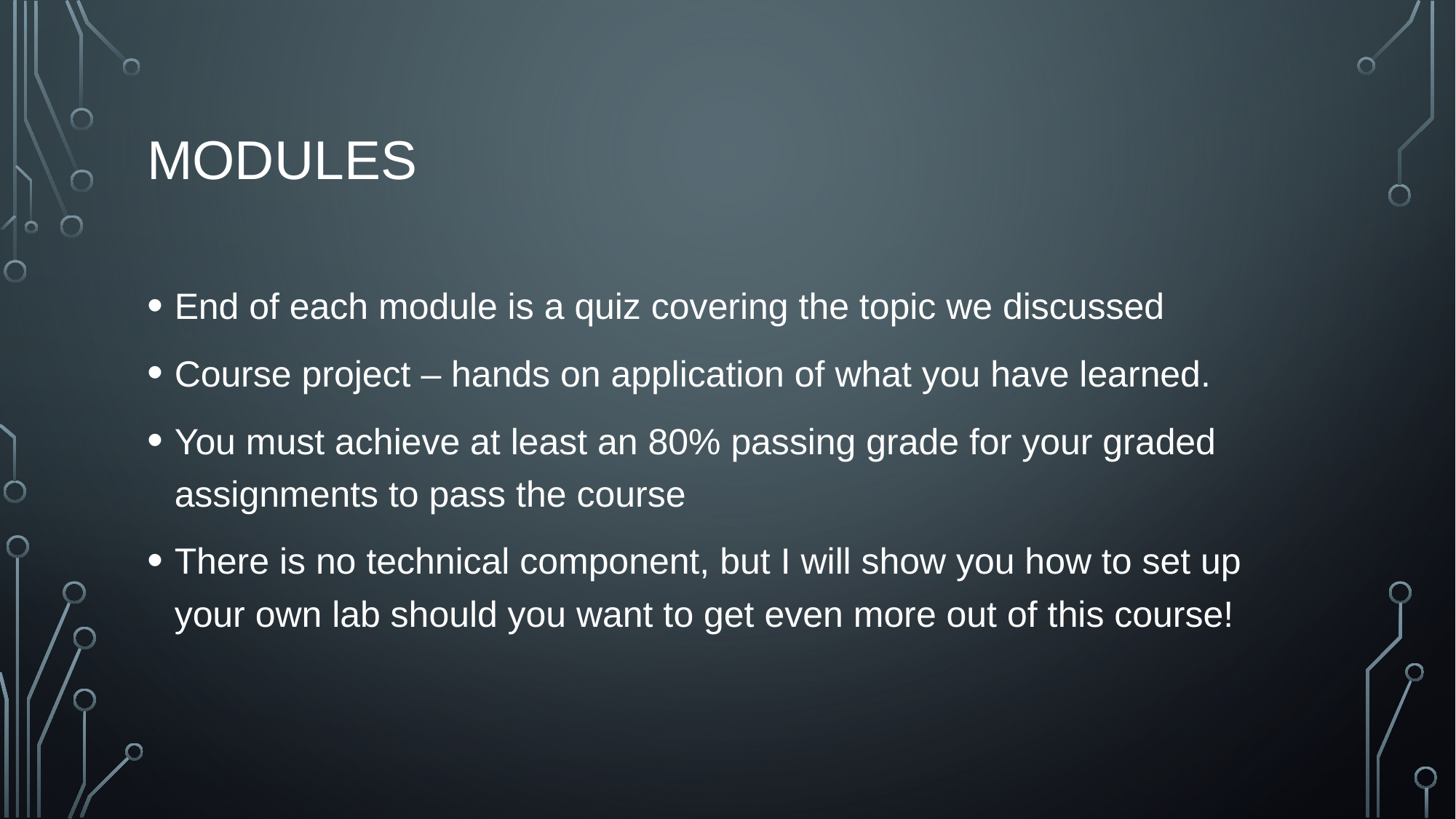

# Modules
End of each module is a quiz covering the topic we discussed
Course project – hands on application of what you have learned.
You must achieve at least an 80% passing grade for your graded assignments to pass the course
There is no technical component, but I will show you how to set up your own lab should you want to get even more out of this course!